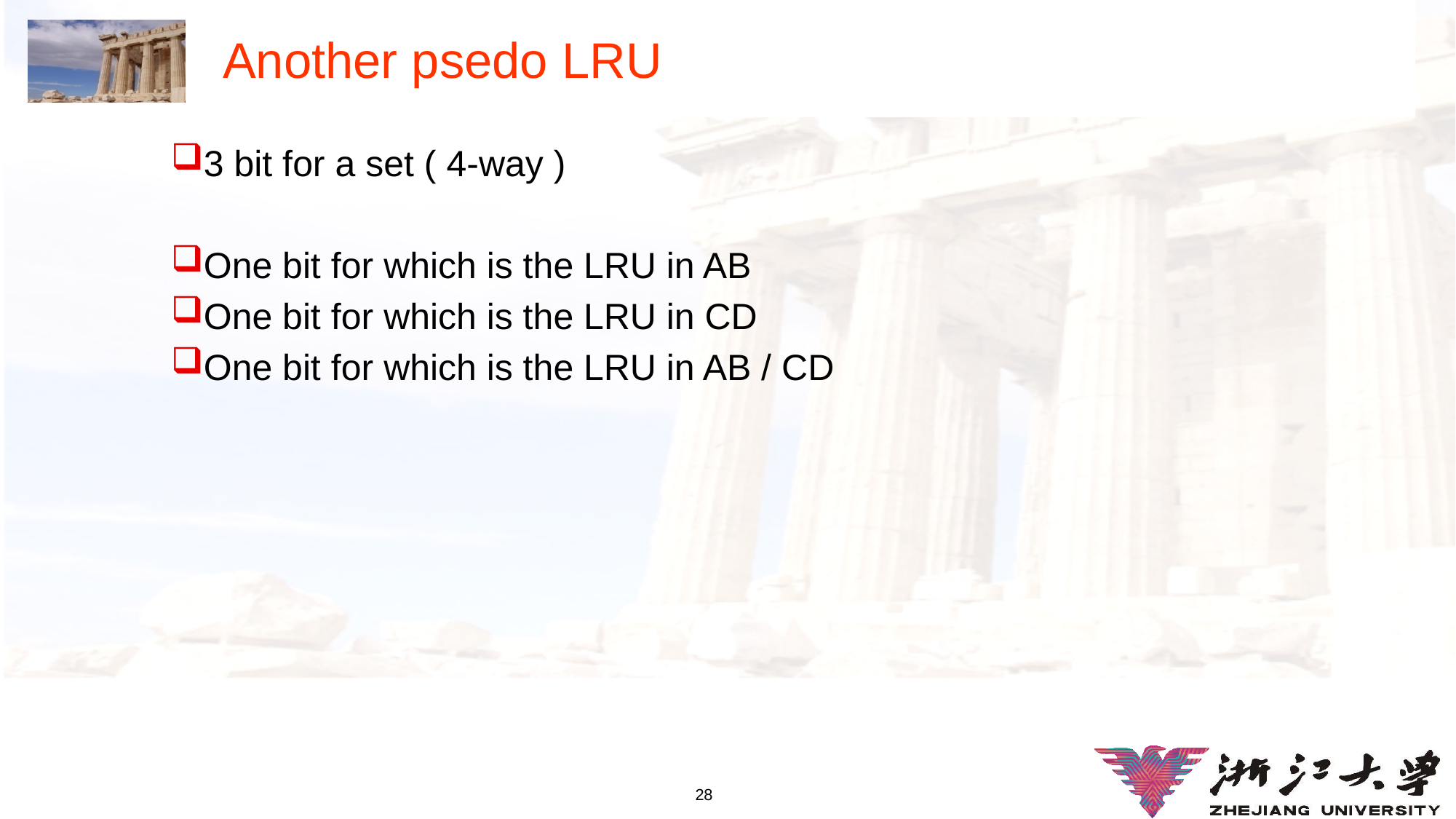

# Another psedo LRU
3 bit for a set ( 4-way )

One bit for which is the LRU in AB
One bit for which is the LRU in CD
One bit for which is the LRU in AB / CD